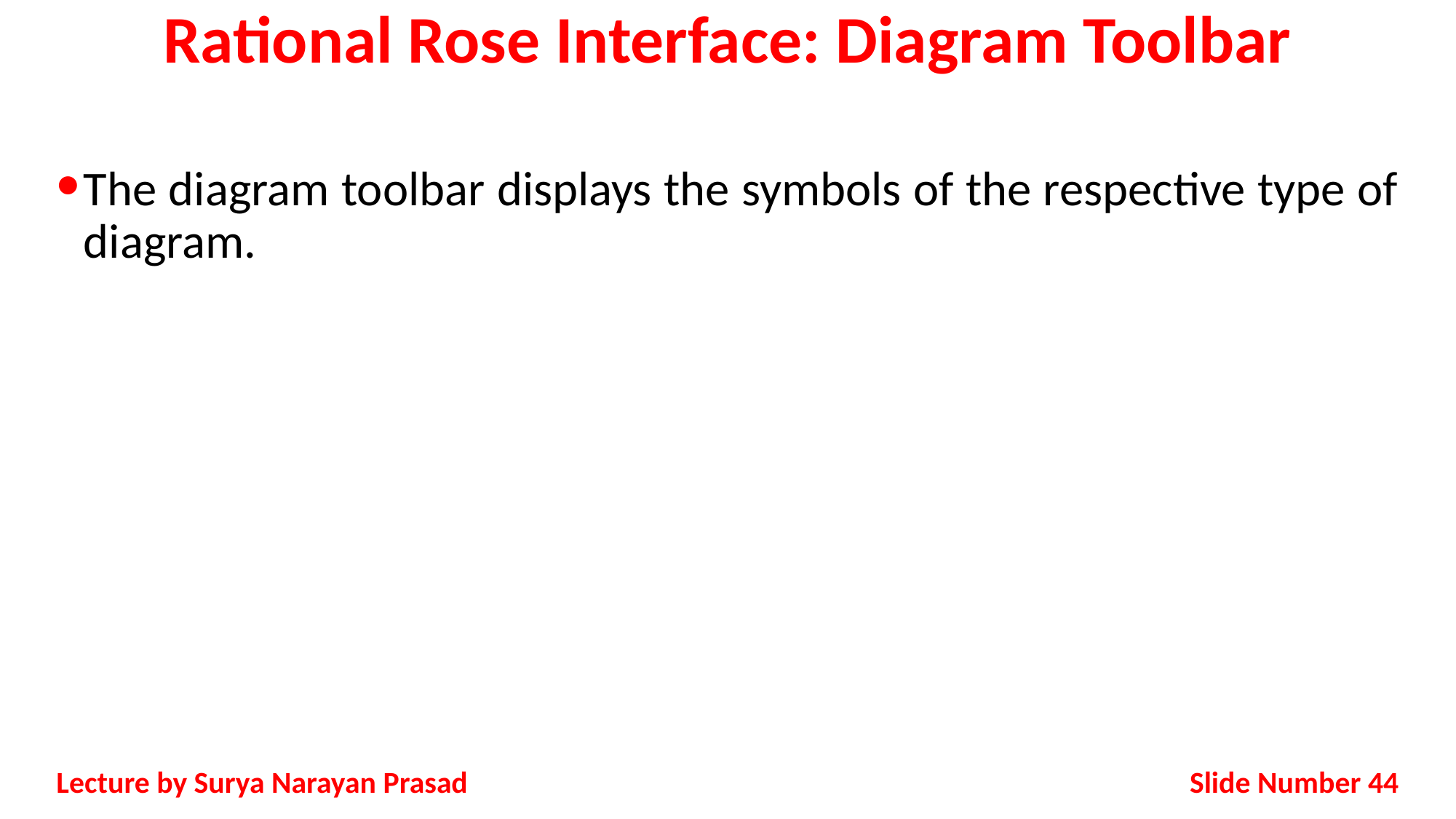

# Rational Rose Interface: Diagram Toolbar
The diagram toolbar displays the symbols of the respective type of diagram.
Slide Number 44
Lecture by Surya Narayan Prasad